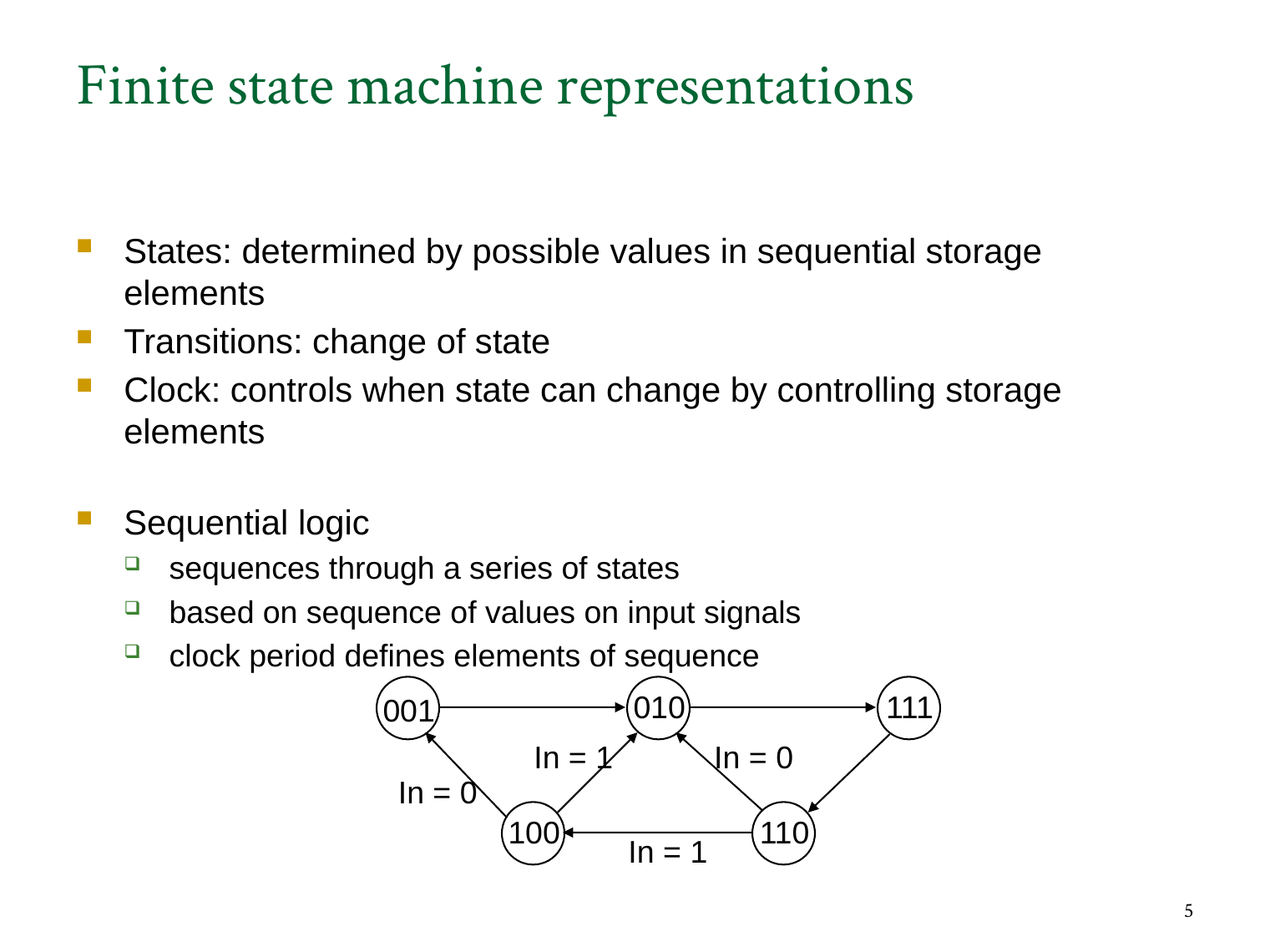

# Finite state machine representations
States: determined by possible values in sequential storage elements
Transitions: change of state
Clock: controls when state can change by controlling storage elements
Sequential logic
sequences through a series of states
based on sequence of values on input signals
clock period defines elements of sequence

010
111
001

In = 1
In = 0

In = 0

100
110
In = 1

5